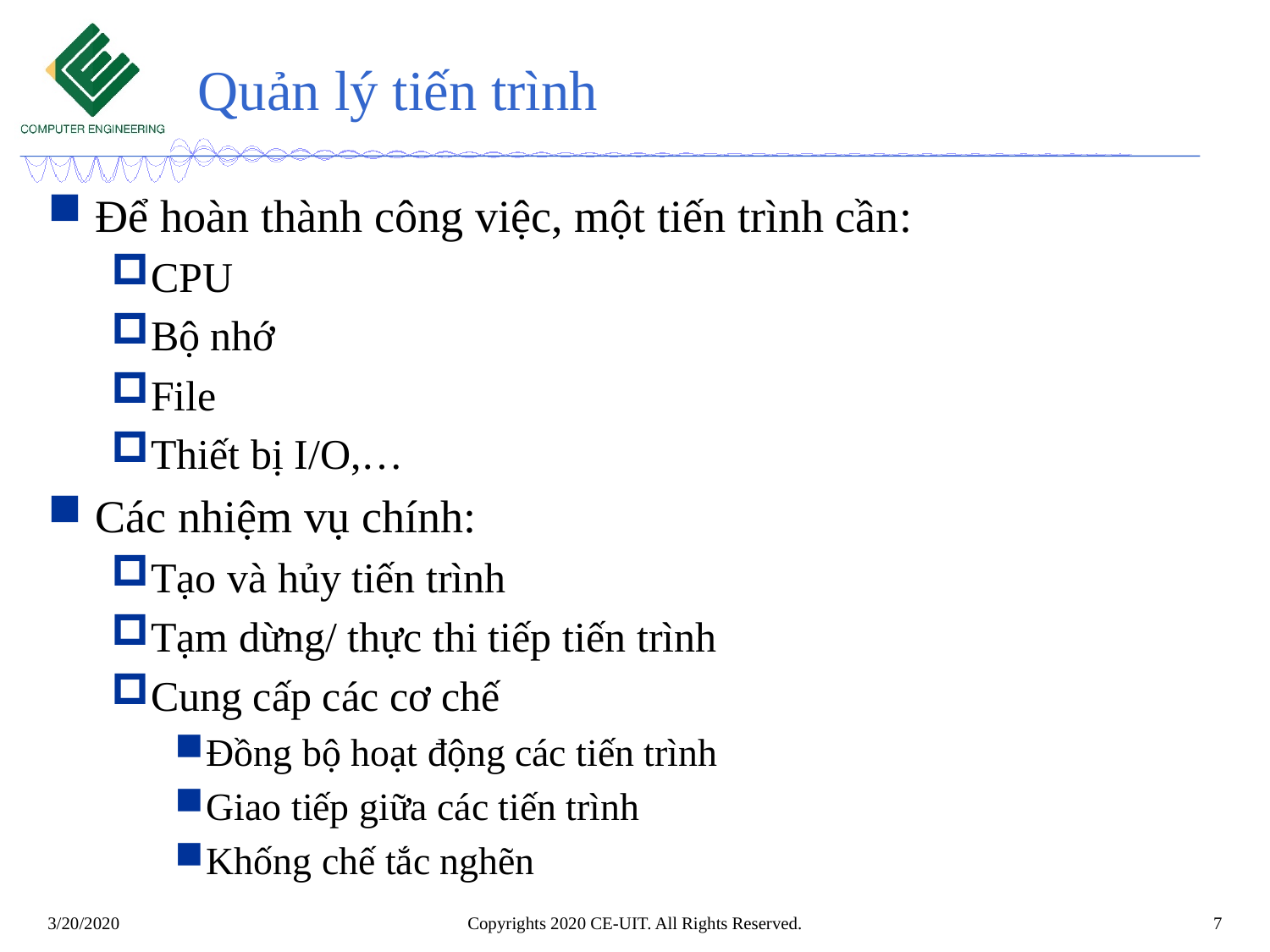

# Quản lý tiến trình
Để hoàn thành công việc, một tiến trình cần:
CPU
Bộ nhớ
File
Thiết bị I/O,…
Các nhiệm vụ chính:
Tạo và hủy tiến trình
Tạm dừng/ thực thi tiếp tiến trình
Cung cấp các cơ chế
Đồng bộ hoạt động các tiến trình
Giao tiếp giữa các tiến trình
Khống chế tắc nghẽn
Copyrights 2020 CE-UIT. All Rights Reserved.
7
3/20/2020